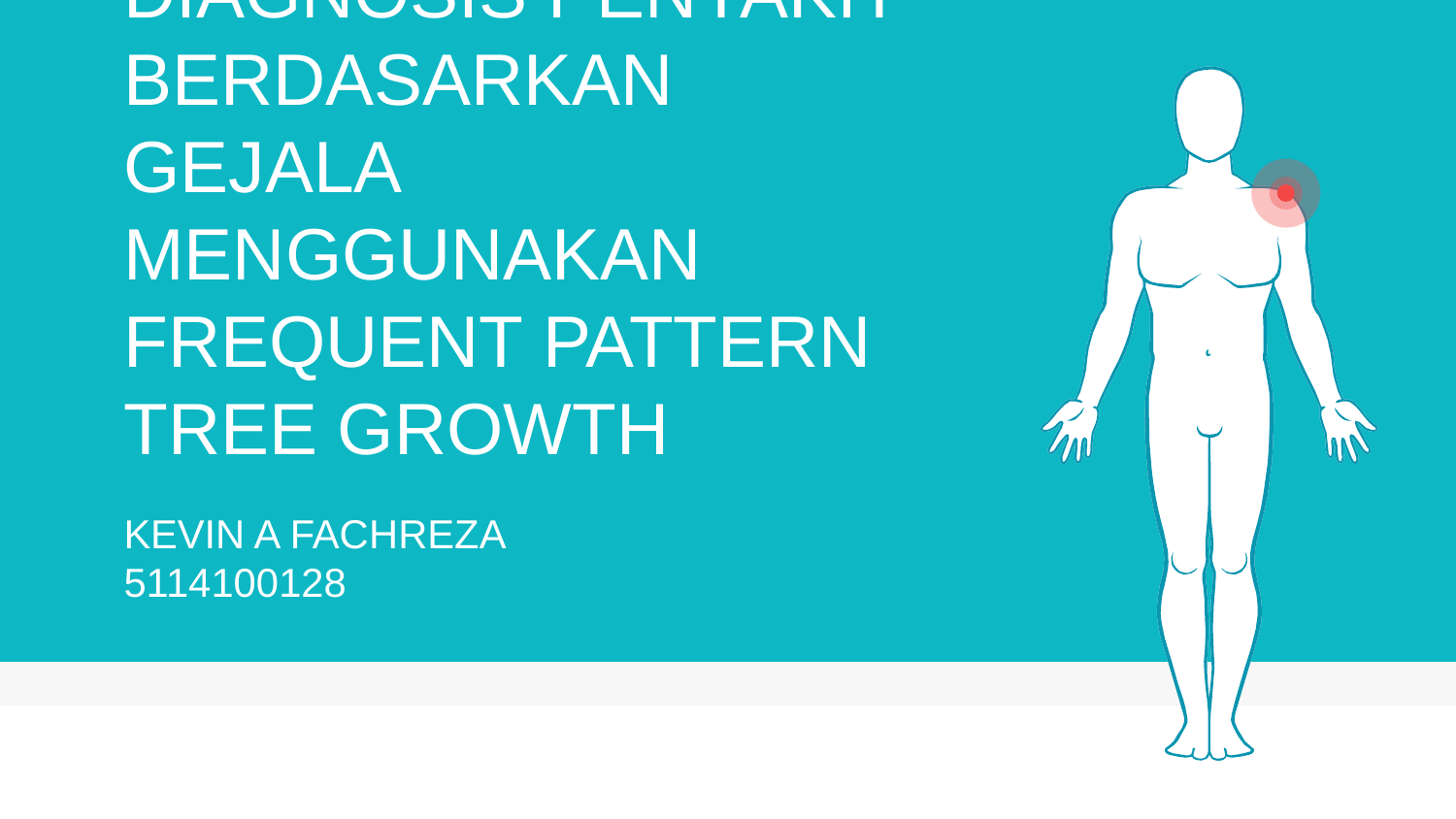

# DIAGNOSIS PENYAKIT BERDASARKAN GEJALA MENGGUNAKAN FREQUENT PATTERN TREE GROWTH
KEVIN A FACHREZA
5114100128